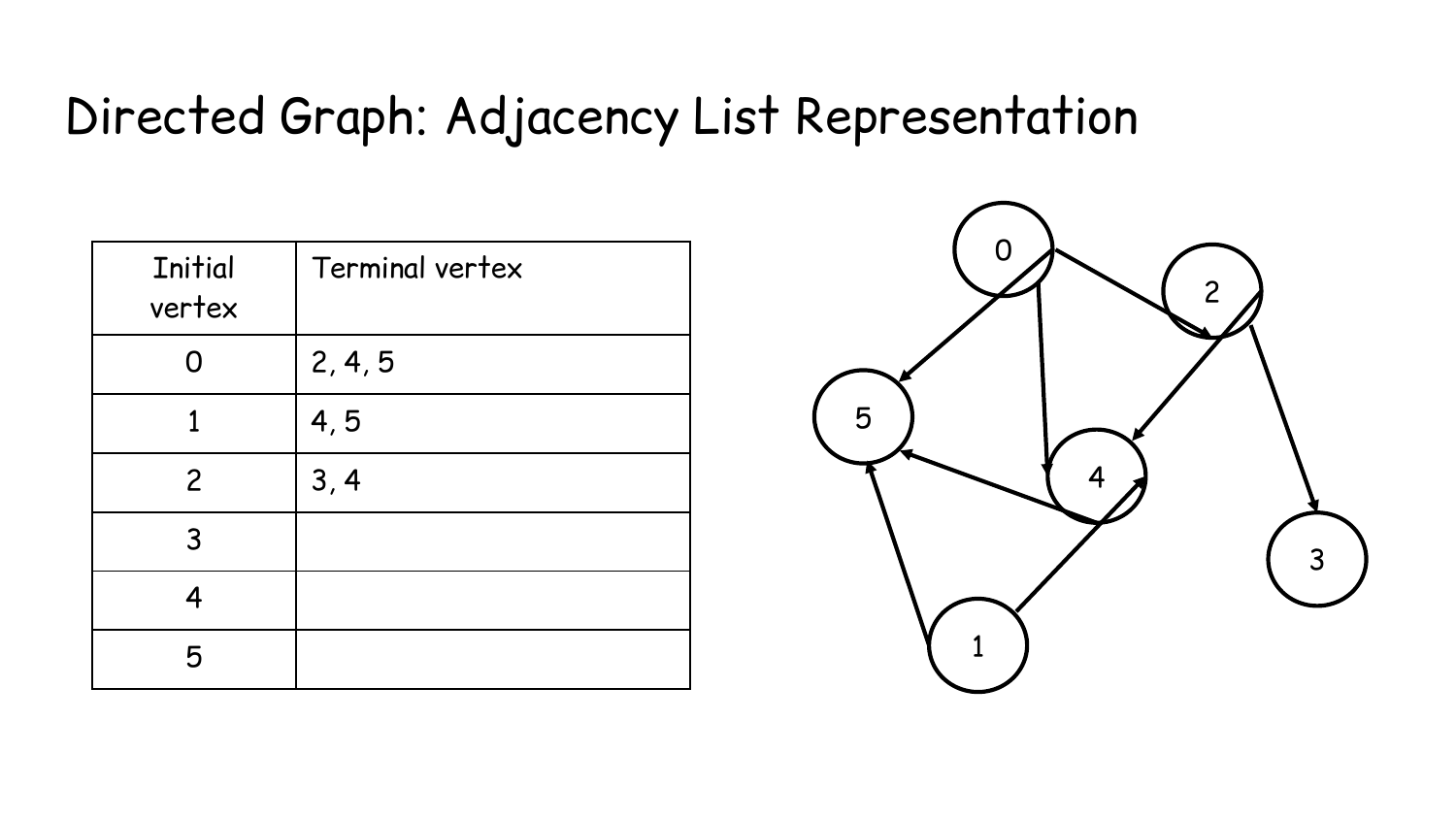

# Directed Graph: Adjacency List Representation
0
| Initial vertex | Terminal vertex |
| --- | --- |
| 0 | 2, 4, 5 |
| 1 | 4, 5 |
| 2 | 3, 4 |
| 3 |  |
| 4 |  |
| 5 |  |
2
5
4
3
1